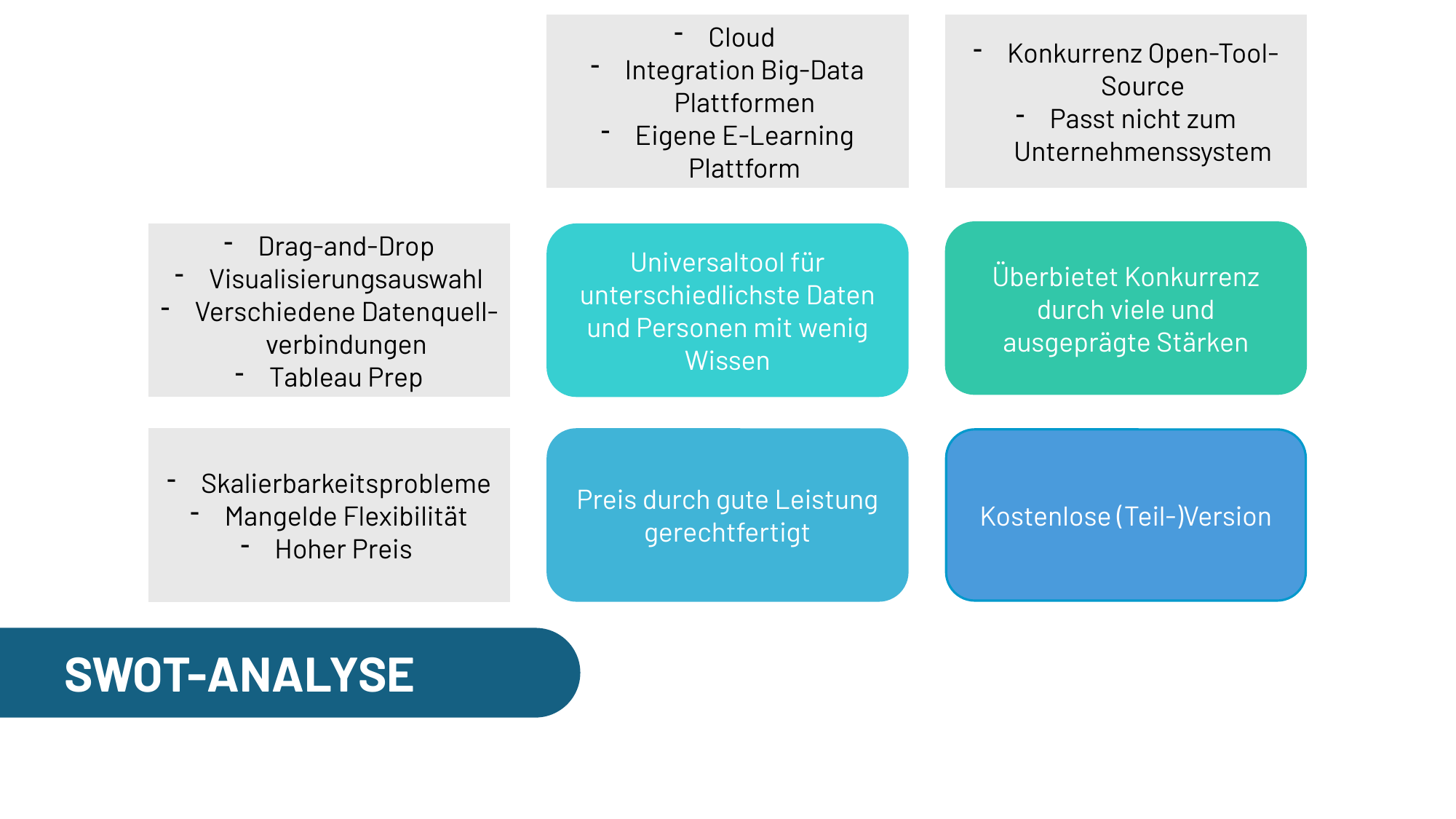

Cloud
Integration Big-Data Plattformen
Eigene E-Learning Plattform
Konkurrenz Open-Tool-Source
Passt nicht zum Unternehmenssystem
Überbietet Konkurrenz durch viele und ausgeprägte Stärken
Drag-and-Drop
Visualisierungsauswahl
Verschiedene Datenquell-verbindungen
Tableau Prep
Universaltool für unterschiedlichste Daten und Personen mit wenig Wissen
Skalierbarkeitsprobleme
Mangelde Flexibilität
Hoher Preis
Preis durch gute Leistung gerechtfertigt
Kostenlose (Teil-)Version
SWOT-ANALYSE